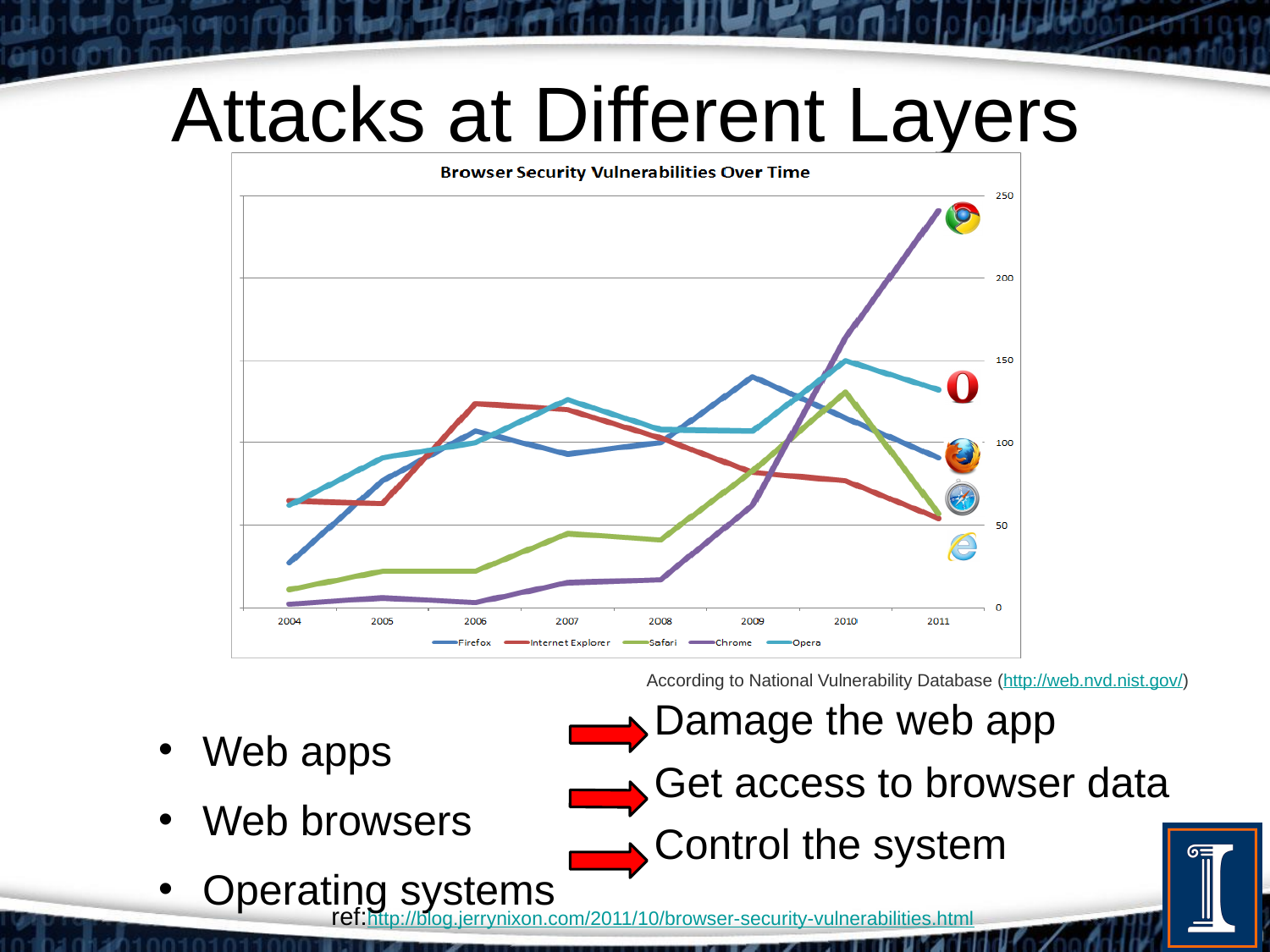

# Attacks at Different Layers

 According to National Vulnerability Database (http://web.nvd.nist.gov/)
Damage the web app
Get access to browser data
Control the system

Web apps
Web browsers
Operating systems

ref:http://blog.jerrynixon.com/2011/10/browser-security-vulnerabilities.html